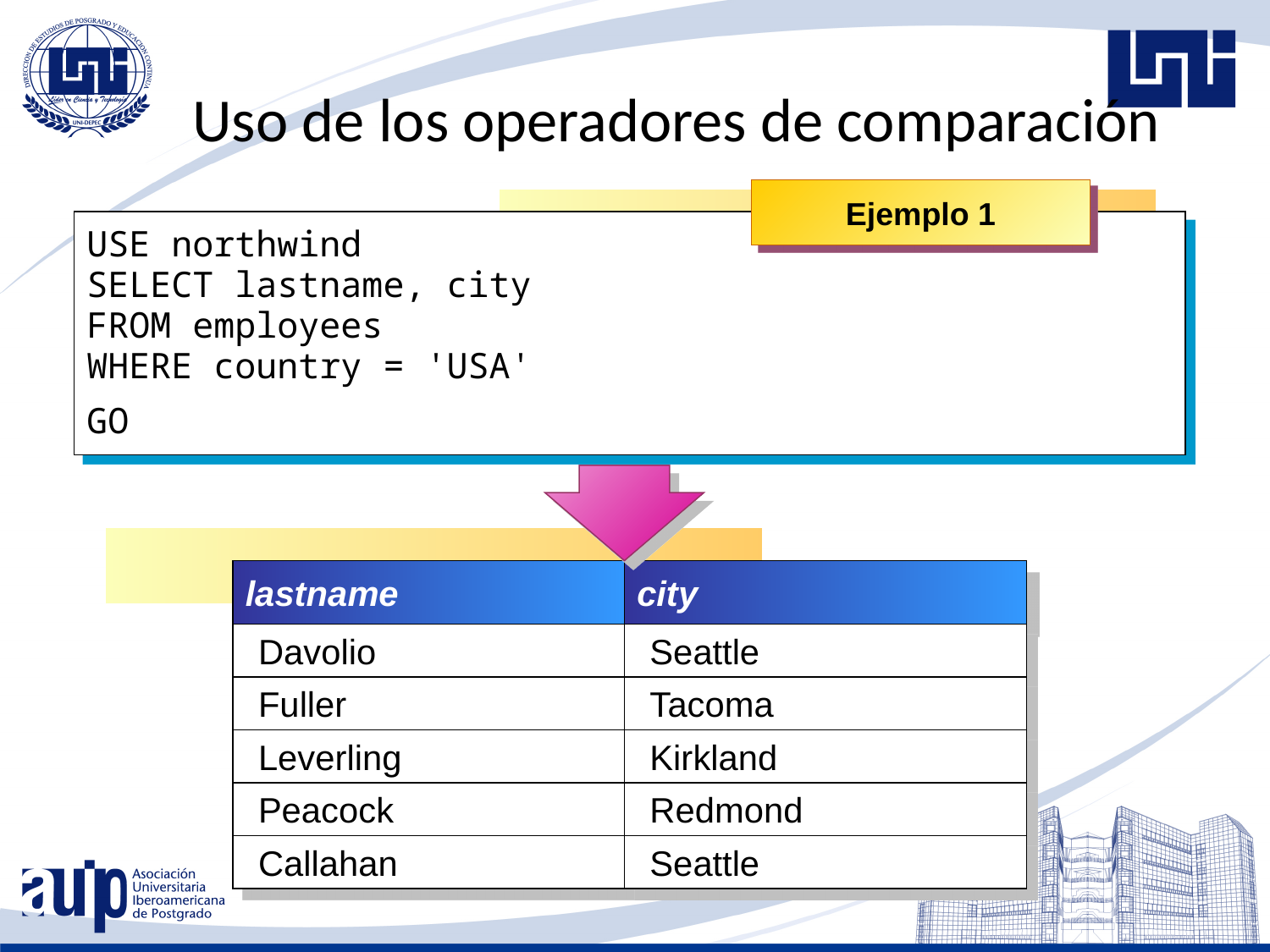

# Uso de los operadores de comparación
Ejemplo 1

USE northwind
SELECT lastname, city
FROM employees
WHERE country = 'USA'
GO

lastname
city
Davolio
Seattle
Fuller
Tacoma
Leverling
Kirkland
Peacock
Redmond
Callahan
Seattle